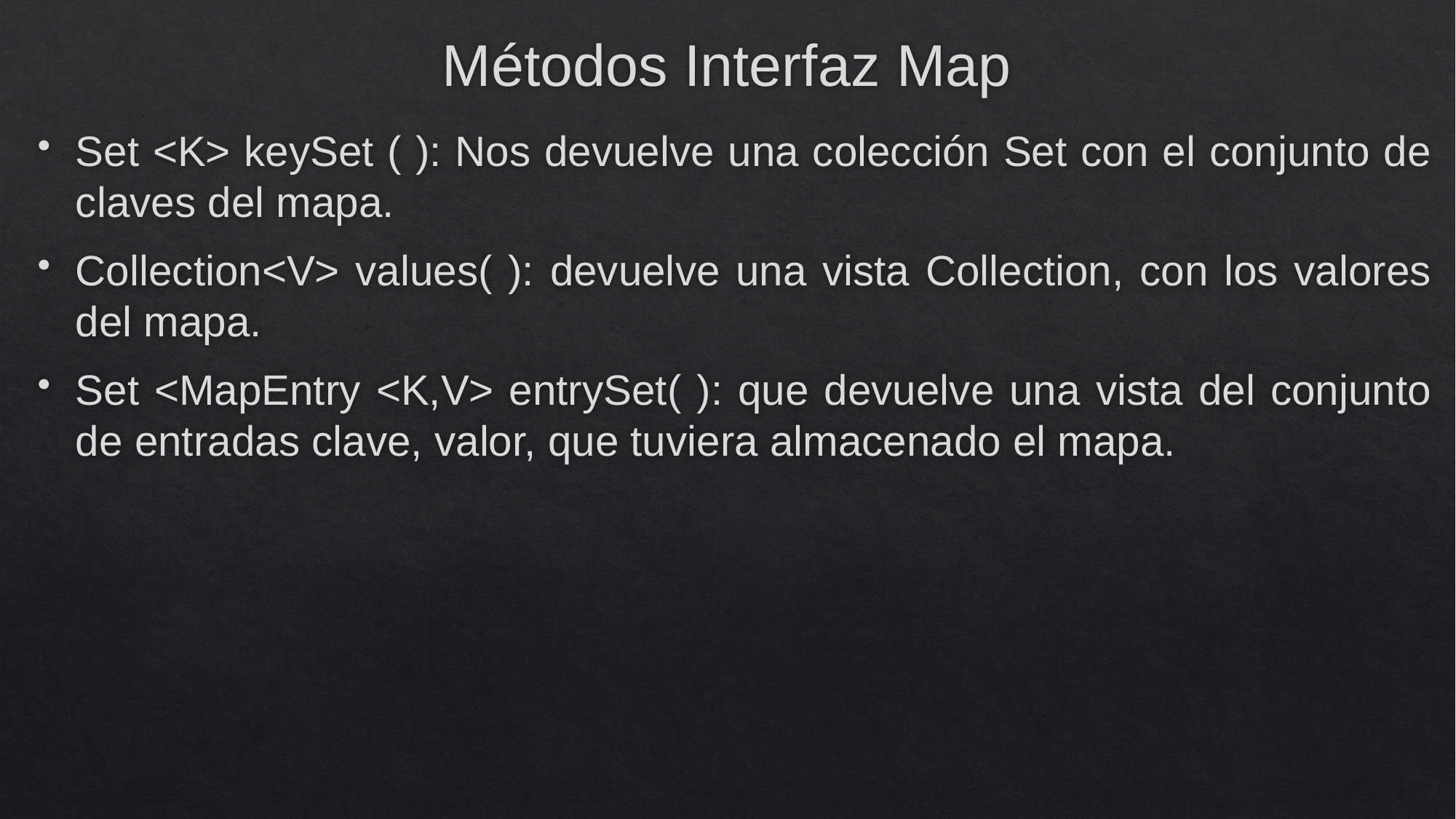

# Métodos Interfaz Map
Set <K> keySet ( ): Nos devuelve una colección Set con el conjunto de claves del mapa.
Collection<V> values( ): devuelve una vista Collection, con los valores del mapa.
Set <MapEntry <K,V> entrySet( ): que devuelve una vista del conjunto de entradas clave, valor, que tuviera almacenado el mapa.